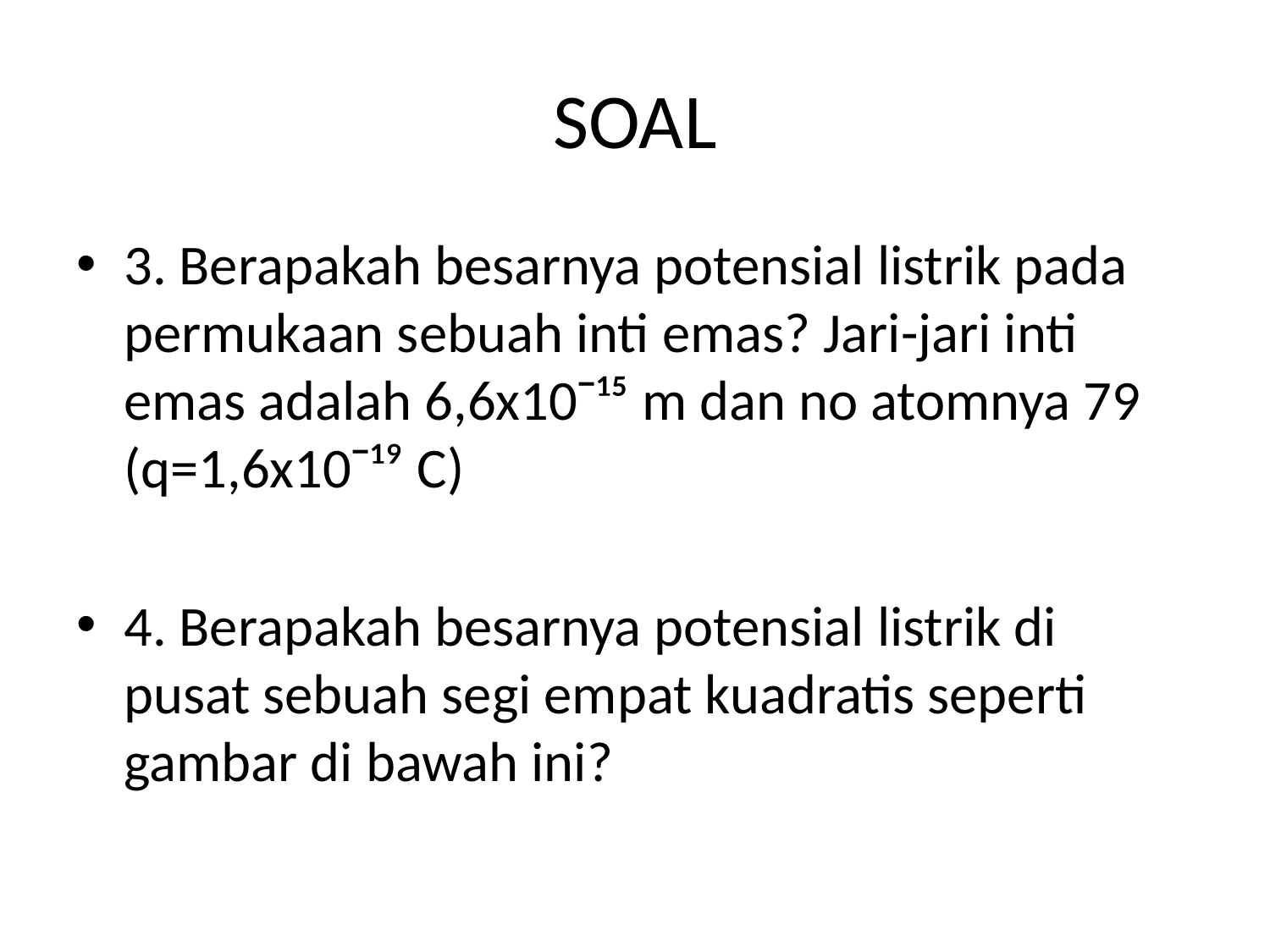

# SOAL
3. Berapakah besarnya potensial listrik pada permukaan sebuah inti emas? Jari-jari inti emas adalah 6,6x10ˉ¹⁵ m dan no atomnya 79 (q=1,6x10ˉ¹⁹ C)

4. Berapakah besarnya potensial listrik di pusat sebuah segi empat kuadratis seperti gambar di bawah ini?